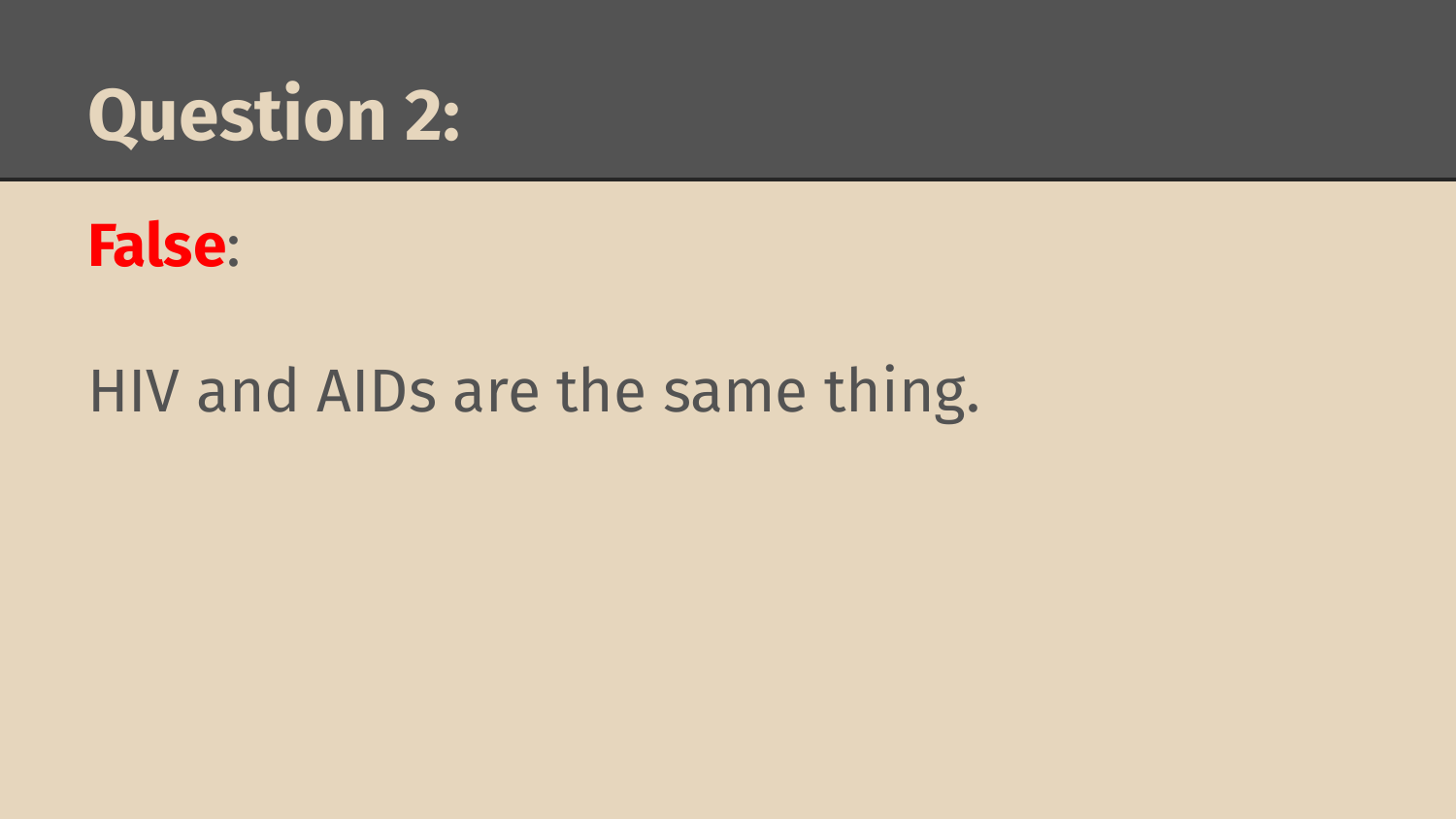

# Question 2:
False:

HIV and AIDs are the same thing.